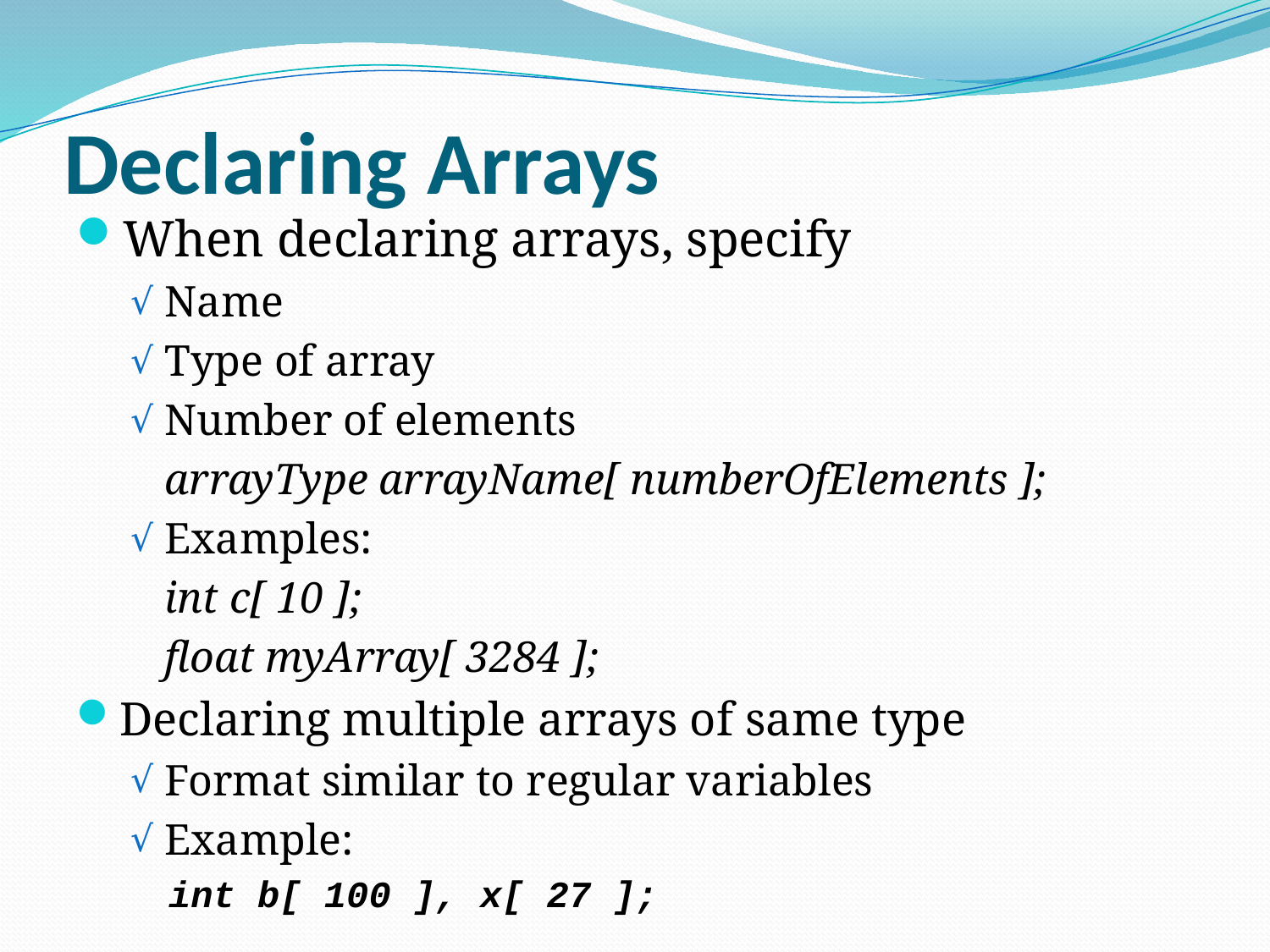

# Declaring Arrays
When declaring arrays, specify
Name
Type of array
Number of elements
	arrayType arrayName[ numberOfElements ];
Examples:
	int c[ 10 ];
	float myArray[ 3284 ];
Declaring multiple arrays of same type
Format similar to regular variables
Example:
int b[ 100 ], x[ 27 ];